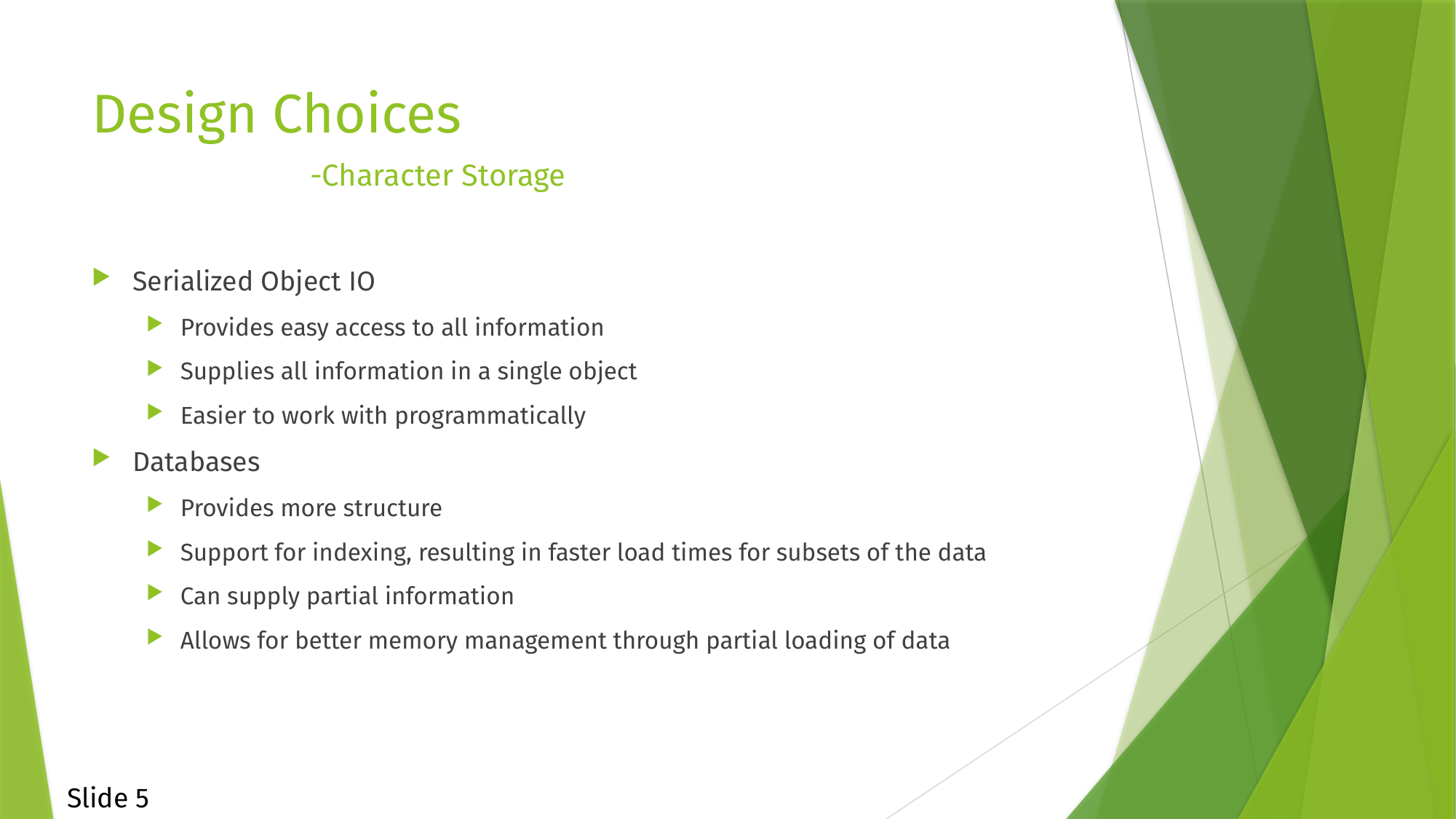

# Design Choices -Character Storage
Serialized Object IO
Provides easy access to all information
Supplies all information in a single object
Easier to work with programmatically
Databases
Provides more structure
Support for indexing, resulting in faster load times for subsets of the data
Can supply partial information
Allows for better memory management through partial loading of data
Slide 5